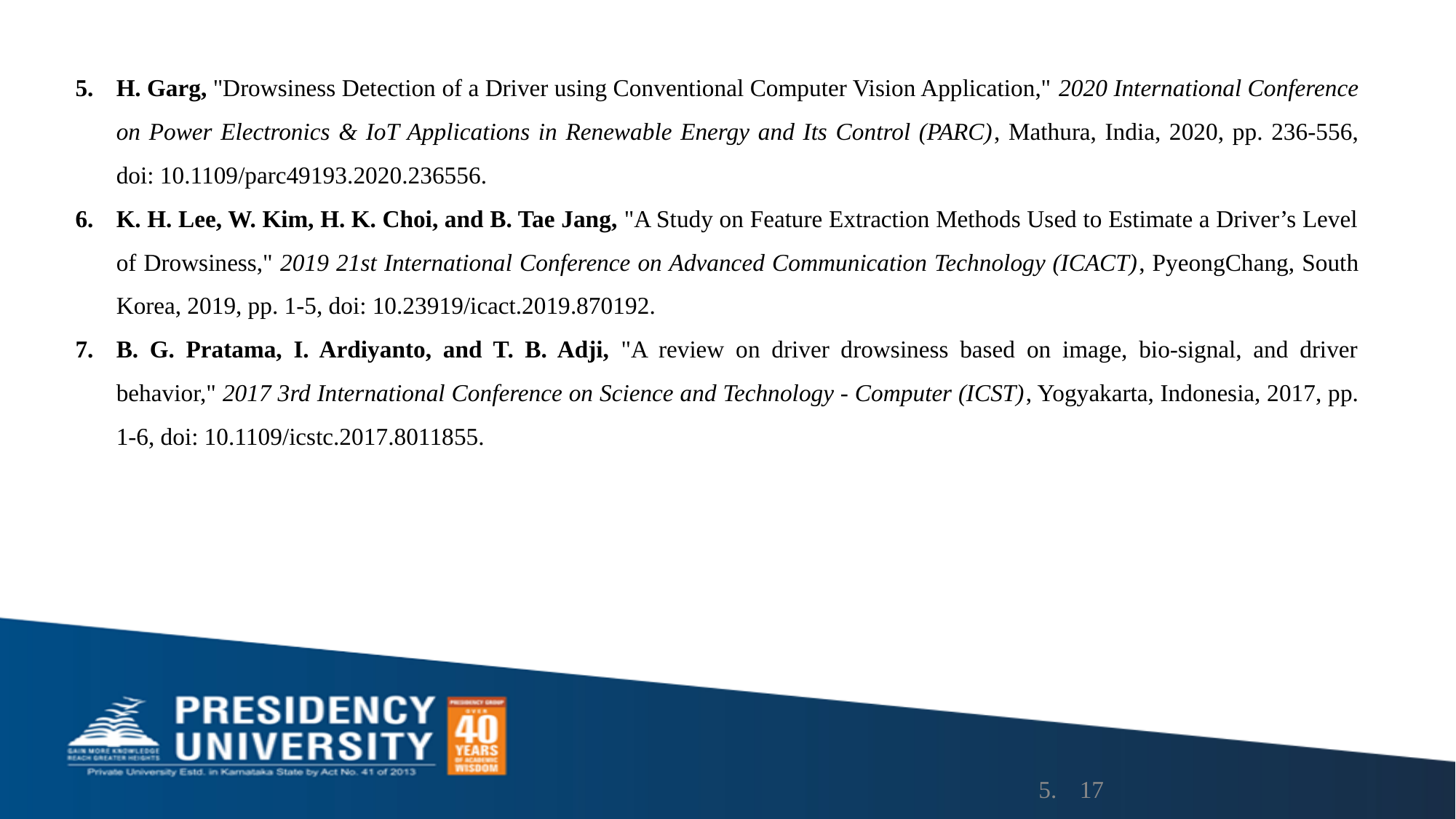

H. Garg, "Drowsiness Detection of a Driver using Conventional Computer Vision Application," 2020 International Conference on Power Electronics & IoT Applications in Renewable Energy and Its Control (PARC), Mathura, India, 2020, pp. 236-556, doi: 10.1109/parc49193.2020.236556.
K. H. Lee, W. Kim, H. K. Choi, and B. Tae Jang, "A Study on Feature Extraction Methods Used to Estimate a Driver’s Level of Drowsiness," 2019 21st International Conference on Advanced Communication Technology (ICACT), PyeongChang, South Korea, 2019, pp. 1-5, doi: 10.23919/icact.2019.870192.
B. G. Pratama, I. Ardiyanto, and T. B. Adji, "A review on driver drowsiness based on image, bio-signal, and driver behavior," 2017 3rd International Conference on Science and Technology - Computer (ICST), Yogyakarta, Indonesia, 2017, pp. 1-6, doi: 10.1109/icstc.2017.8011855.
17